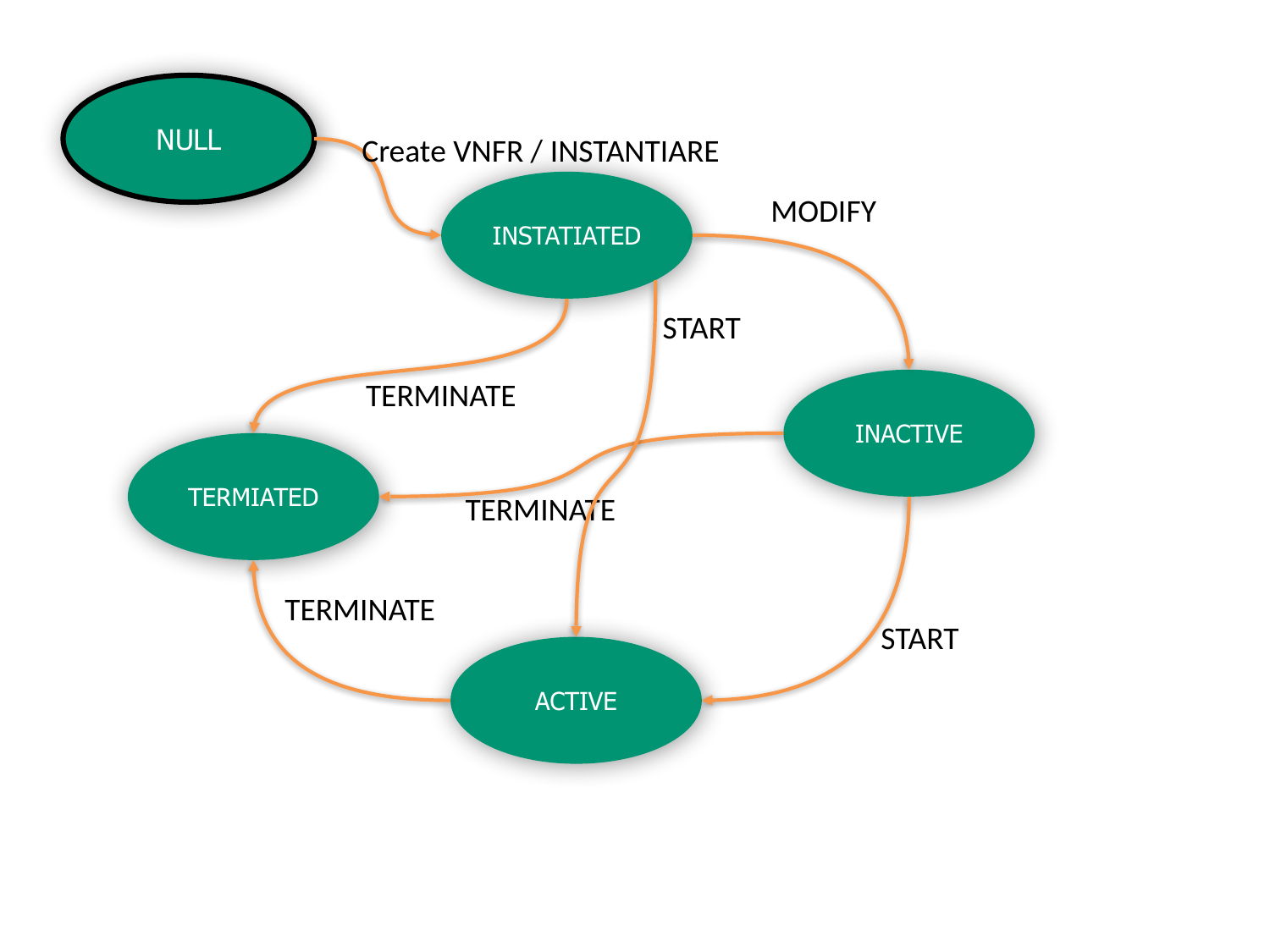

NULL
Create VNFR / INSTANTIARE
INSTATIATED
MODIFY
START
TERMINATE
INACTIVE
TERMIATED
TERMINATE
TERMINATE
START
ACTIVE